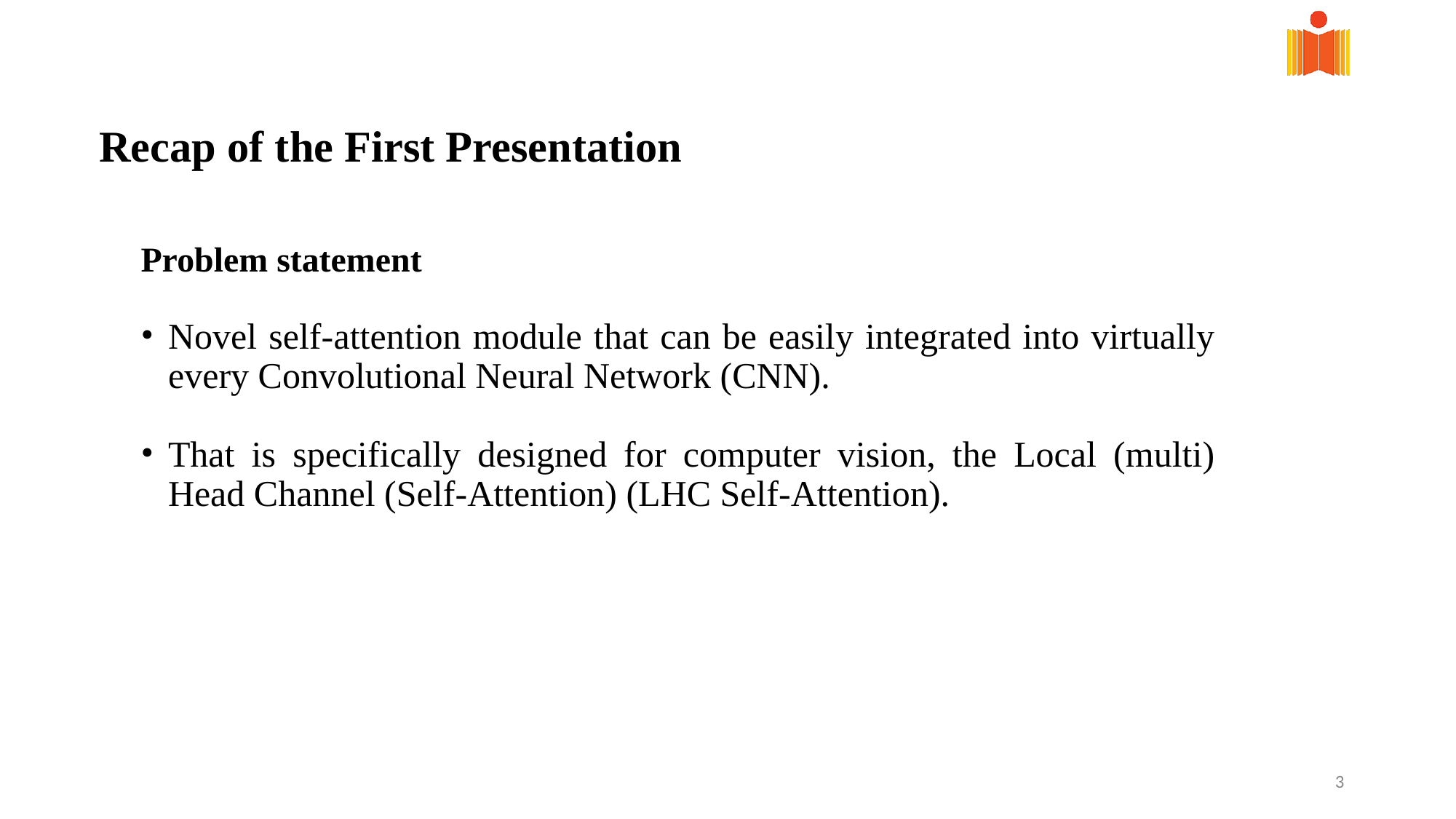

# Recap of the First Presentation
Problem statement

Novel self-attention module that can be easily integrated into virtually every Convolutional Neural Network (CNN).

That is specifically designed for computer vision, the Local (multi) Head Channel (Self-Attention) (LHC Self-Attention).
3